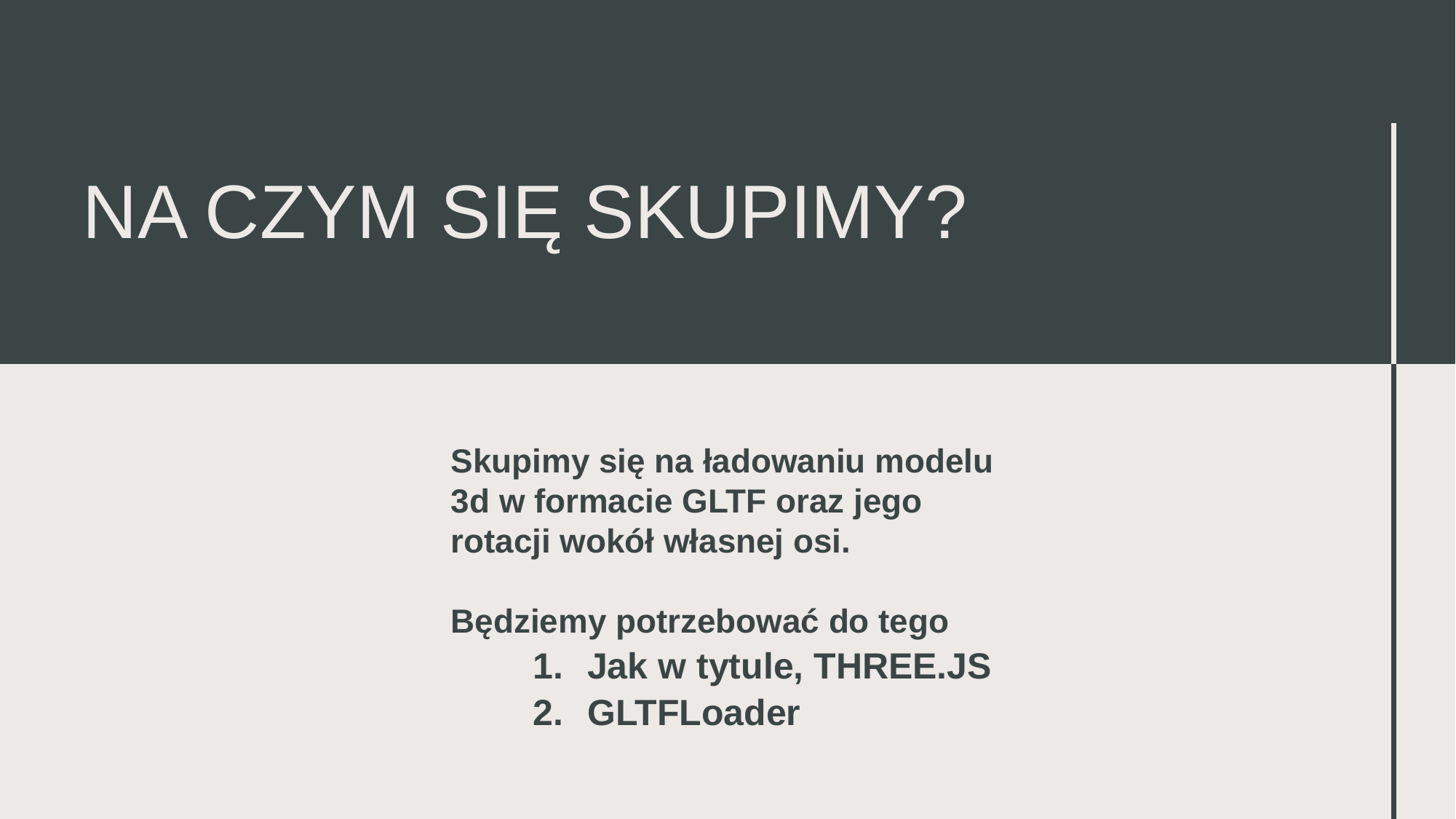

# NA CZYM się skupimy?
Skupimy się na ładowaniu modelu 3d w formacie GLTF oraz jego rotacji wokół własnej osi.

Będziemy potrzebować do tego
Jak w tytule, THREE.JS
GLTFLoader